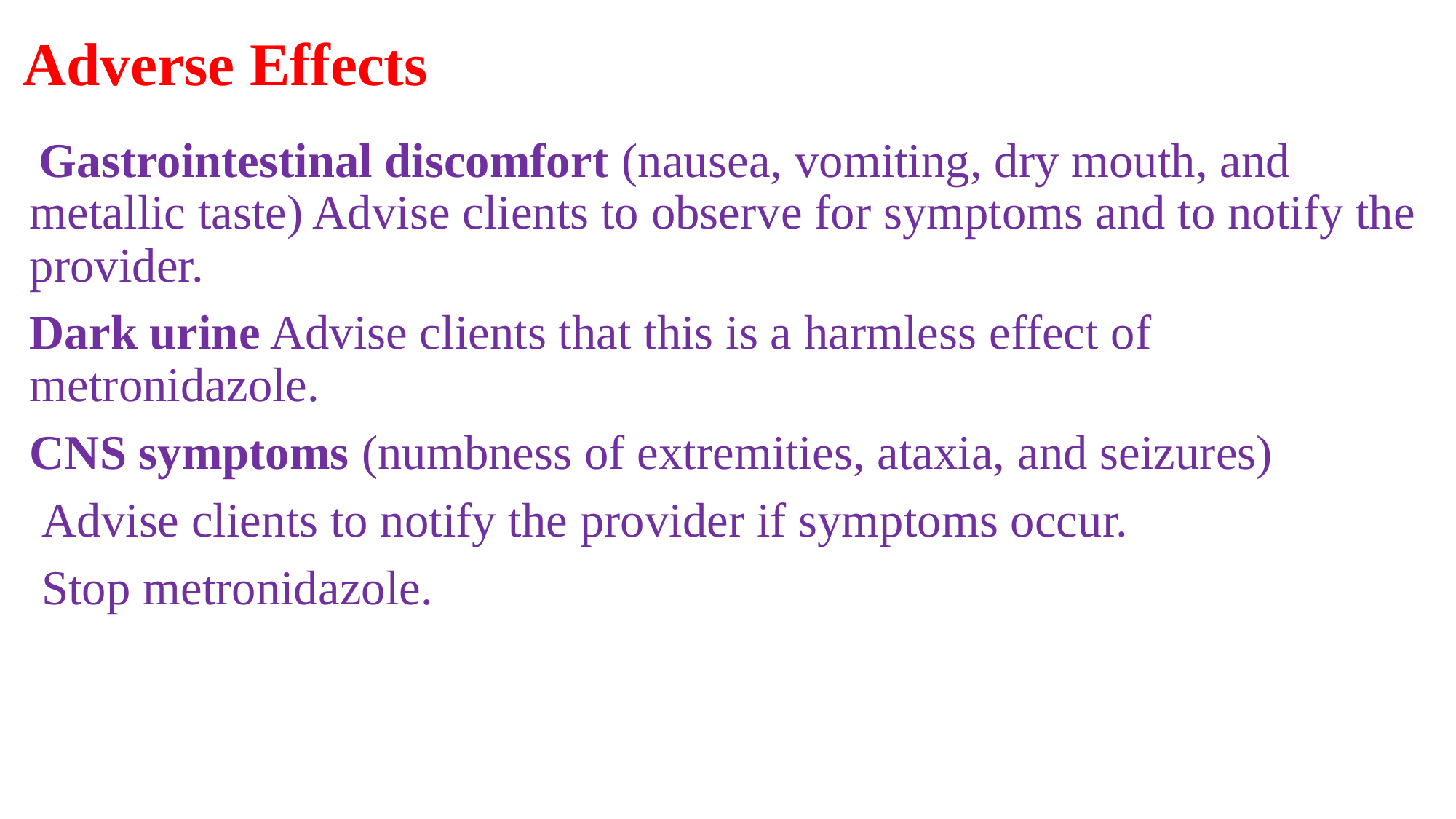

# Adverse Effects
 Gastrointestinal discomfort (nausea, vomiting, dry mouth, and metallic taste) Advise clients to observe for symptoms and to notify the provider.
Dark urine Advise clients that this is a harmless effect of metronidazole.
CNS symptoms (numbness of extremities, ataxia, and seizures)
 Advise clients to notify the provider if symptoms occur.
 Stop metronidazole.